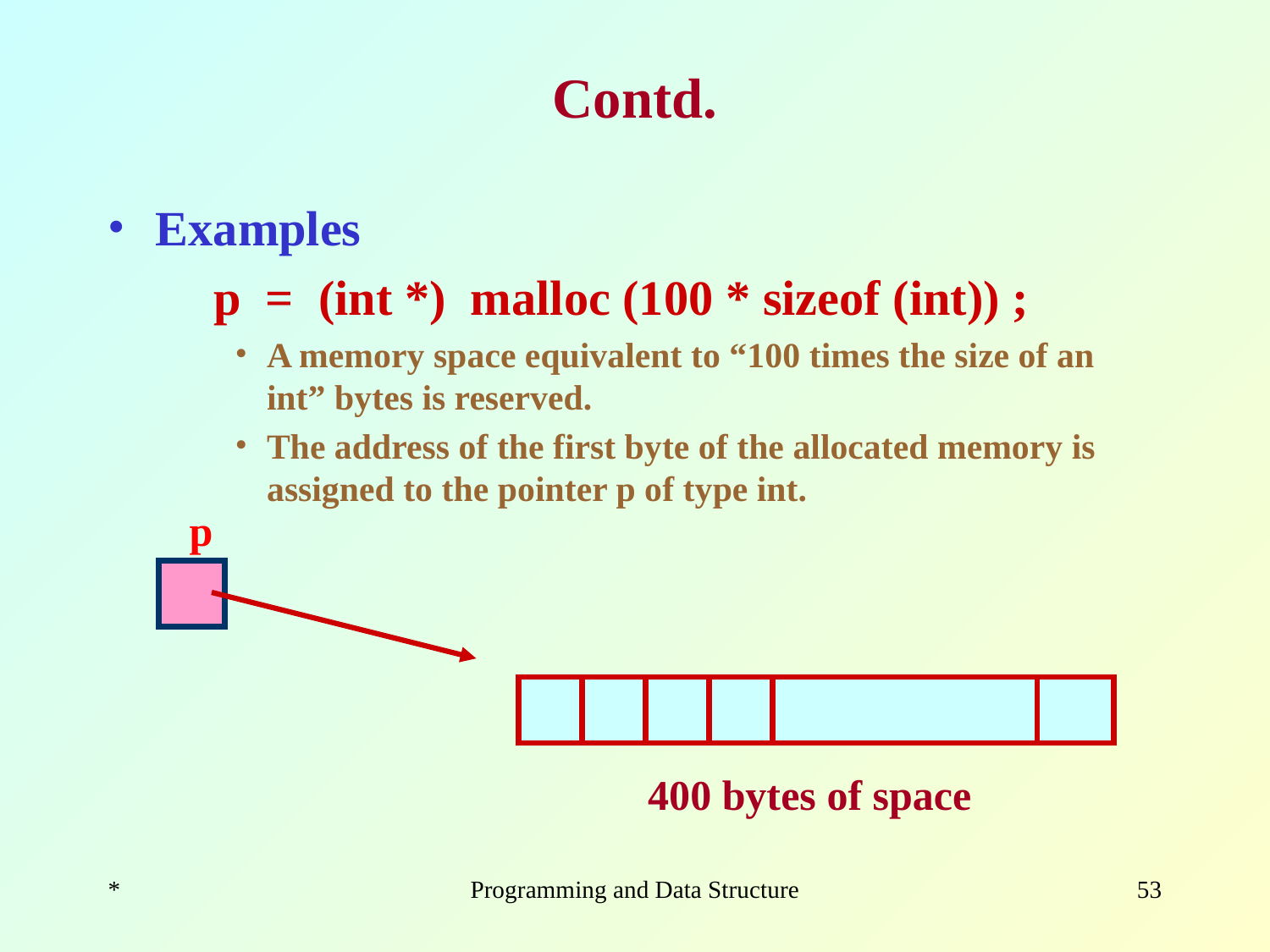

# Contd.
Examples
    p  =  (int *)  malloc (100 * sizeof (int)) ;
A memory space equivalent to “100 times the size of an int” bytes is reserved.
The address of the first byte of the allocated memory is assigned to the pointer p of type int.
p

400 bytes of space
*
Programming and Data Structure
53